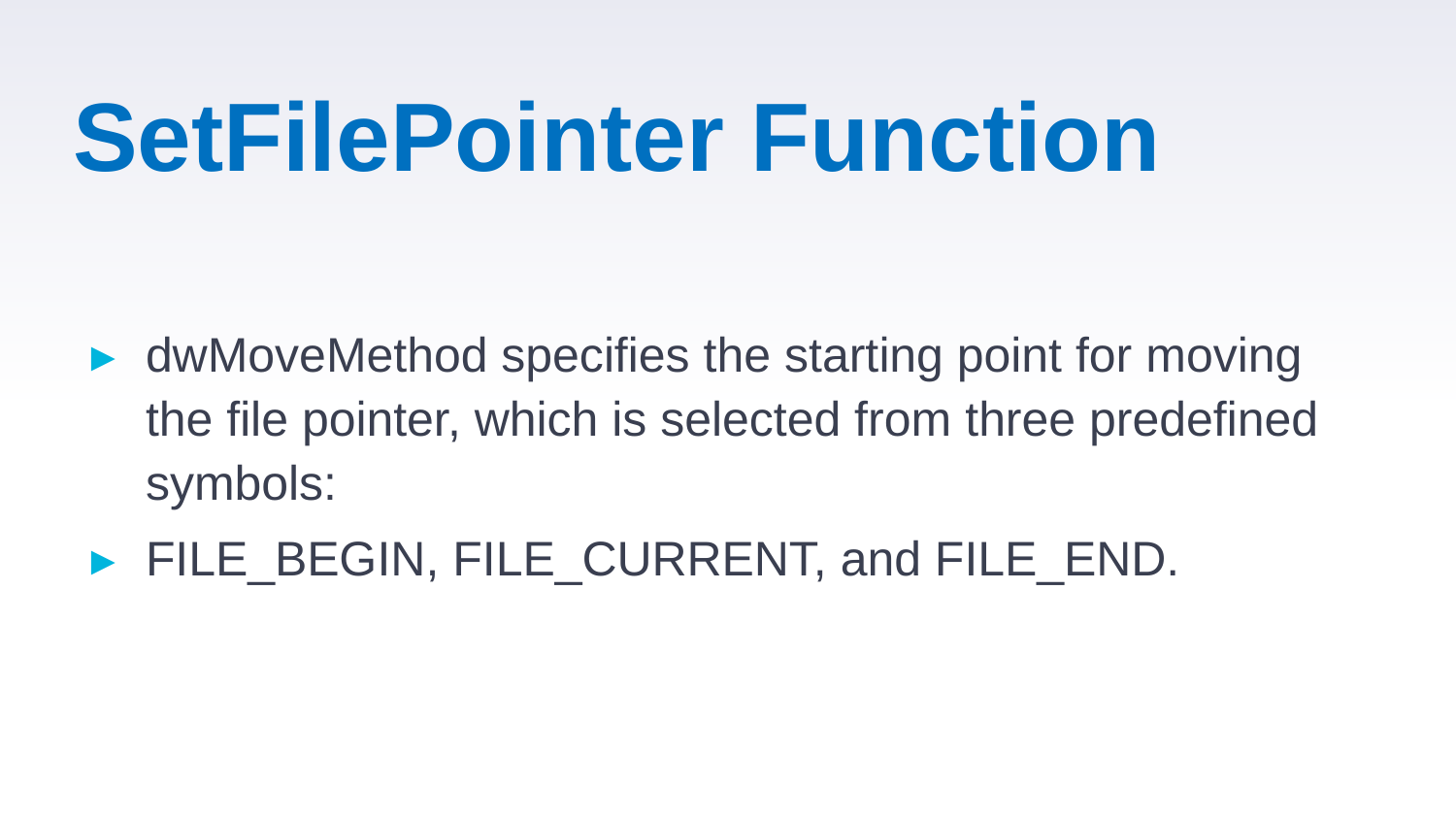

# SetFilePointer Function
dwMoveMethod speciﬁes the starting point for moving the ﬁle pointer, which is selected from three predeﬁned symbols:
FILE_BEGIN, FILE_CURRENT, and FILE_END.